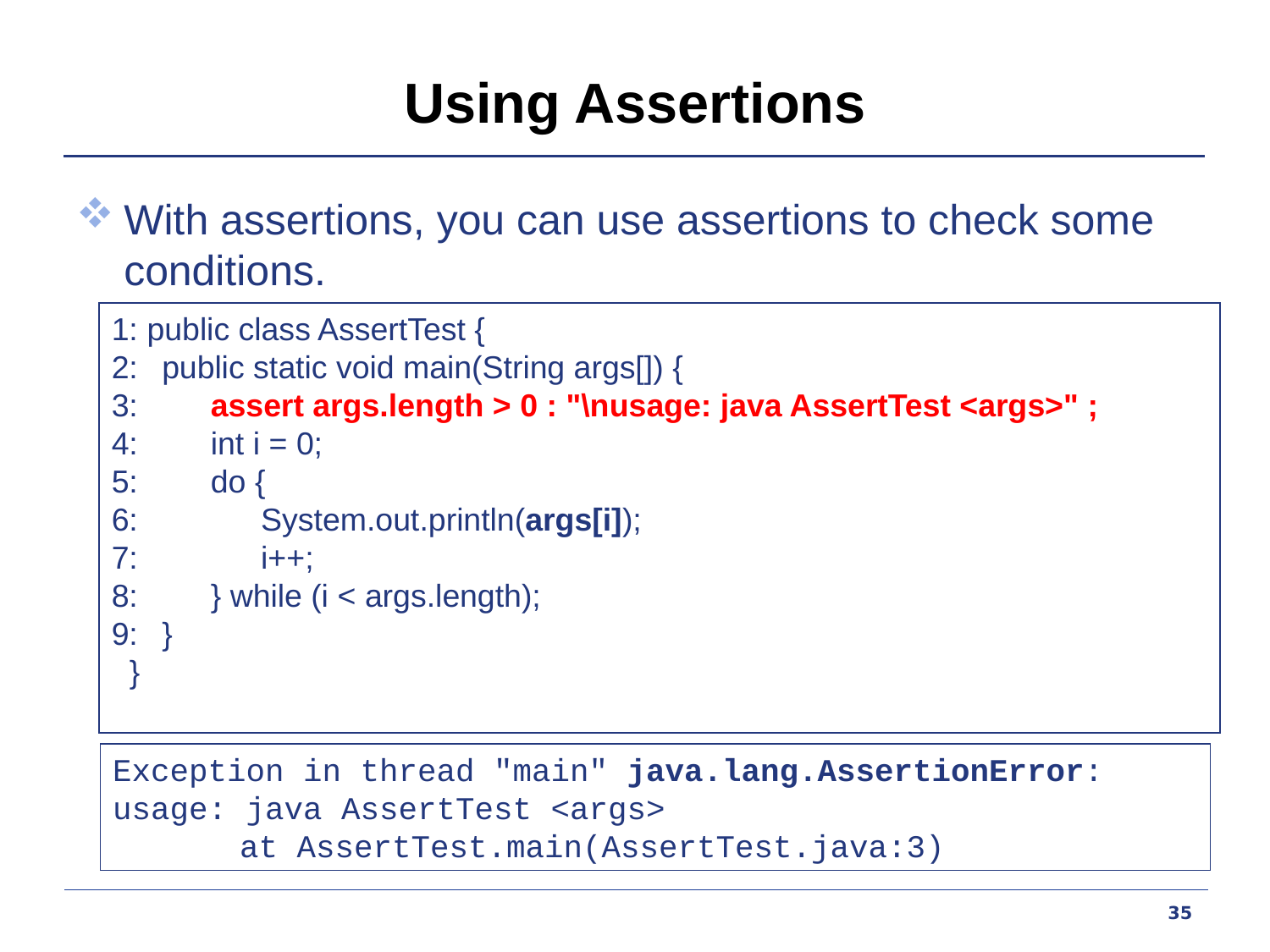

# Using Assertions
With assertions, you can use assertions to check some conditions.
1: public class AssertTest {
2:	public static void main(String args[]) {
3:		assert args.length > 0 : "\nusage: java AssertTest <args>" ;
4:		int i = 0;
5:		do {
6:			System.out.println(args[i]);
7:			i++;
8:		} while (i < args.length);
9:	}
  }
Exception in thread "main" java.lang.AssertionError:
usage: java AssertTest <args>
	at AssertTest.main(AssertTest.java:3)
35